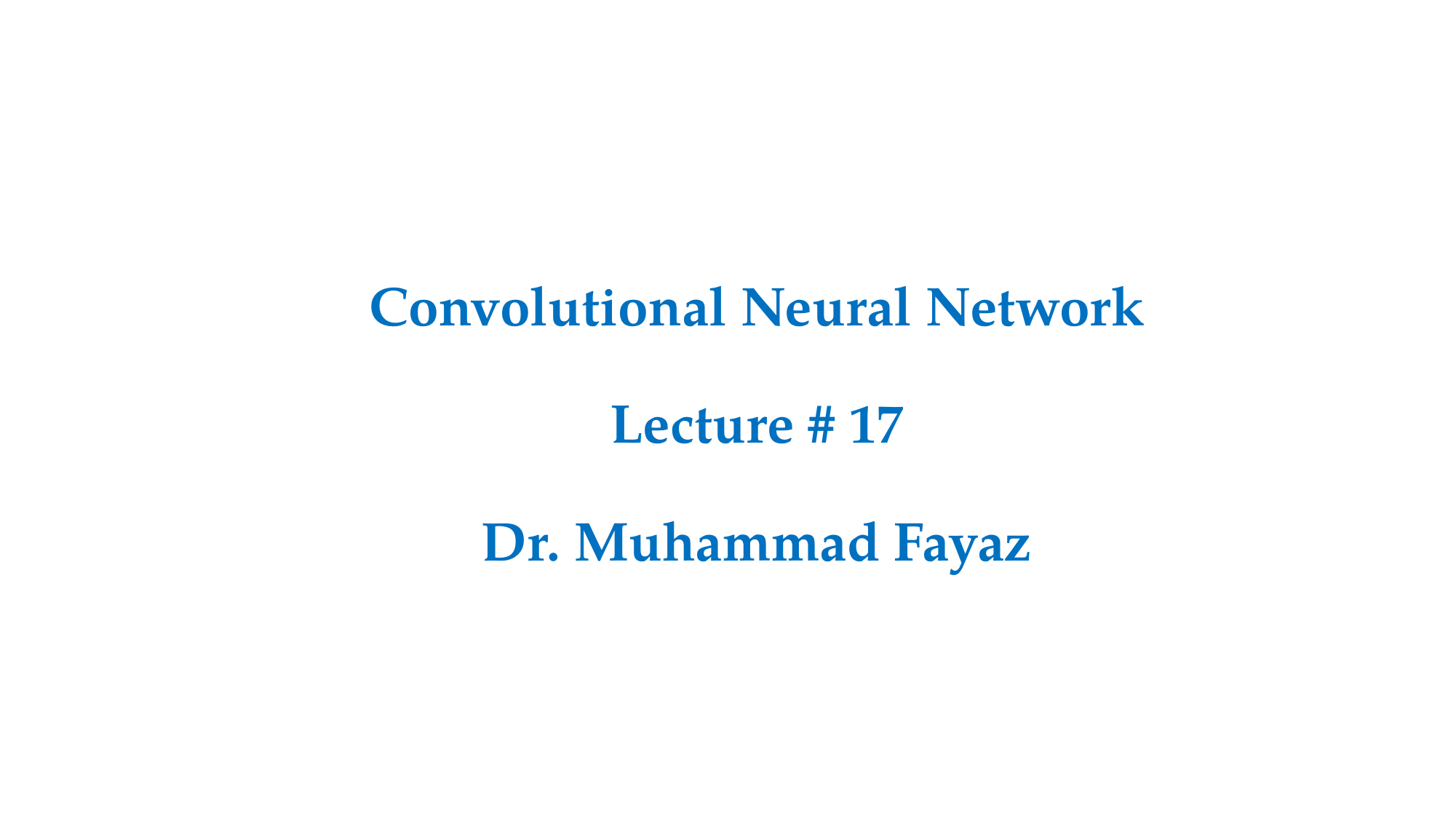

# Convolutional Neural Network Lecture # 17 Dr. Muhammad Fayaz